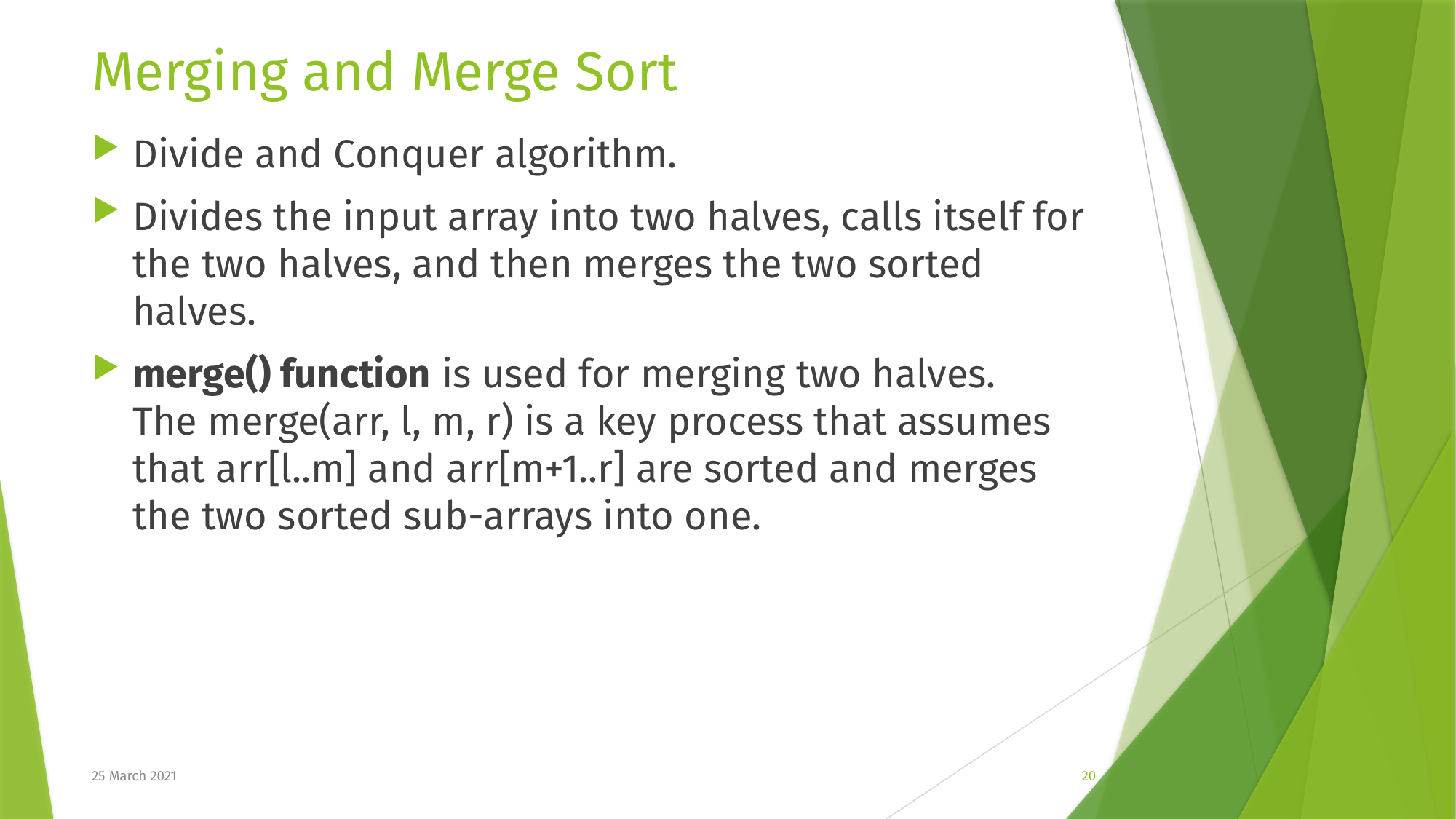

# Merging and Merge Sort
Divide and Conquer algorithm.
Divides the input array into two halves, calls itself for the two halves, and then merges the two sorted halves.
merge() function is used for merging two halves.
The merge(arr, l, m, r) is a key process that assumes that arr[l..m] and arr[m+1..r] are sorted and merges the two sorted sub-arrays into one.
25 March 2021
20